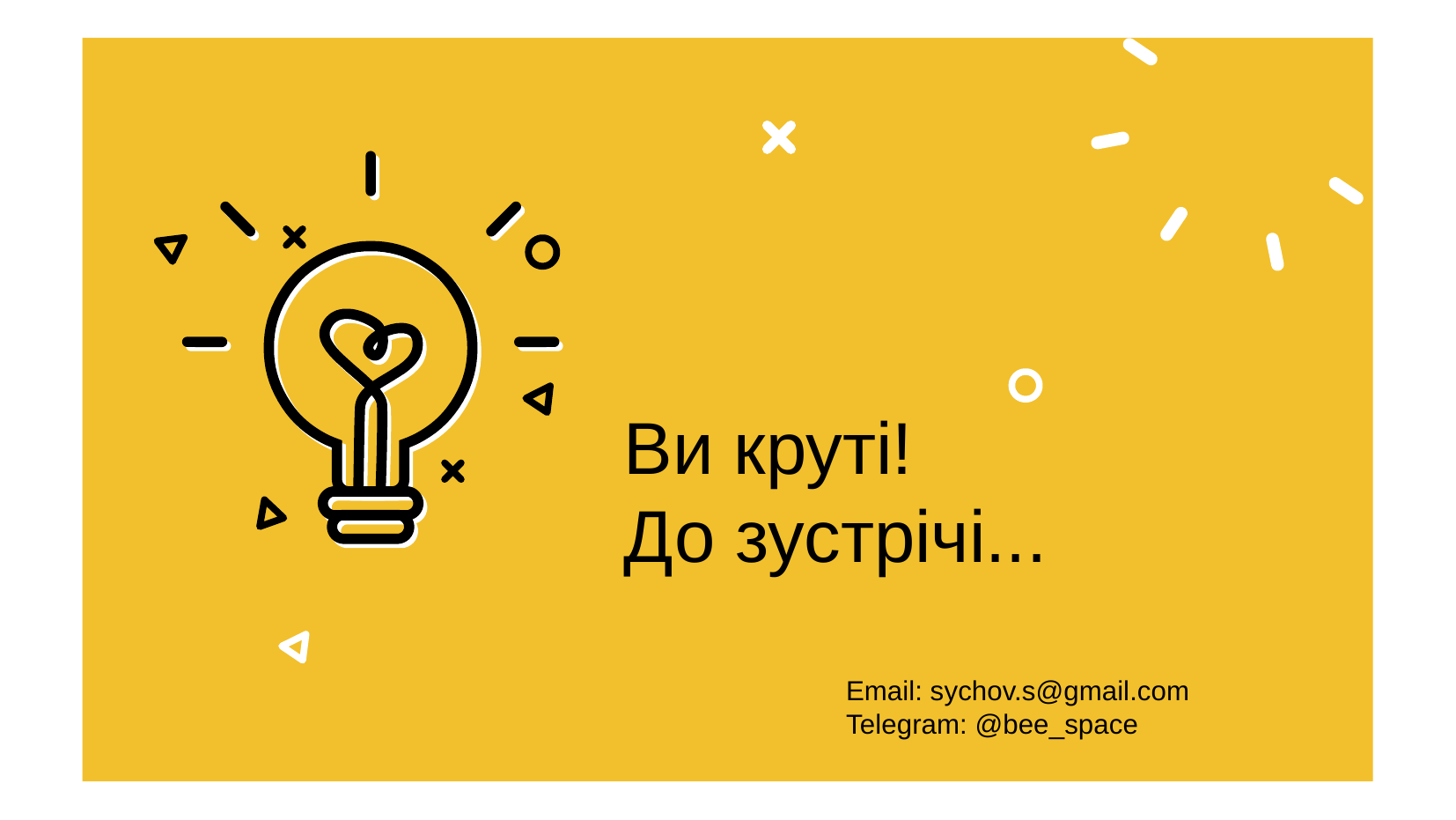

# Ви круті! До зустрічі...
Email: sychov.s@gmail.com
Telegram: @bee_space